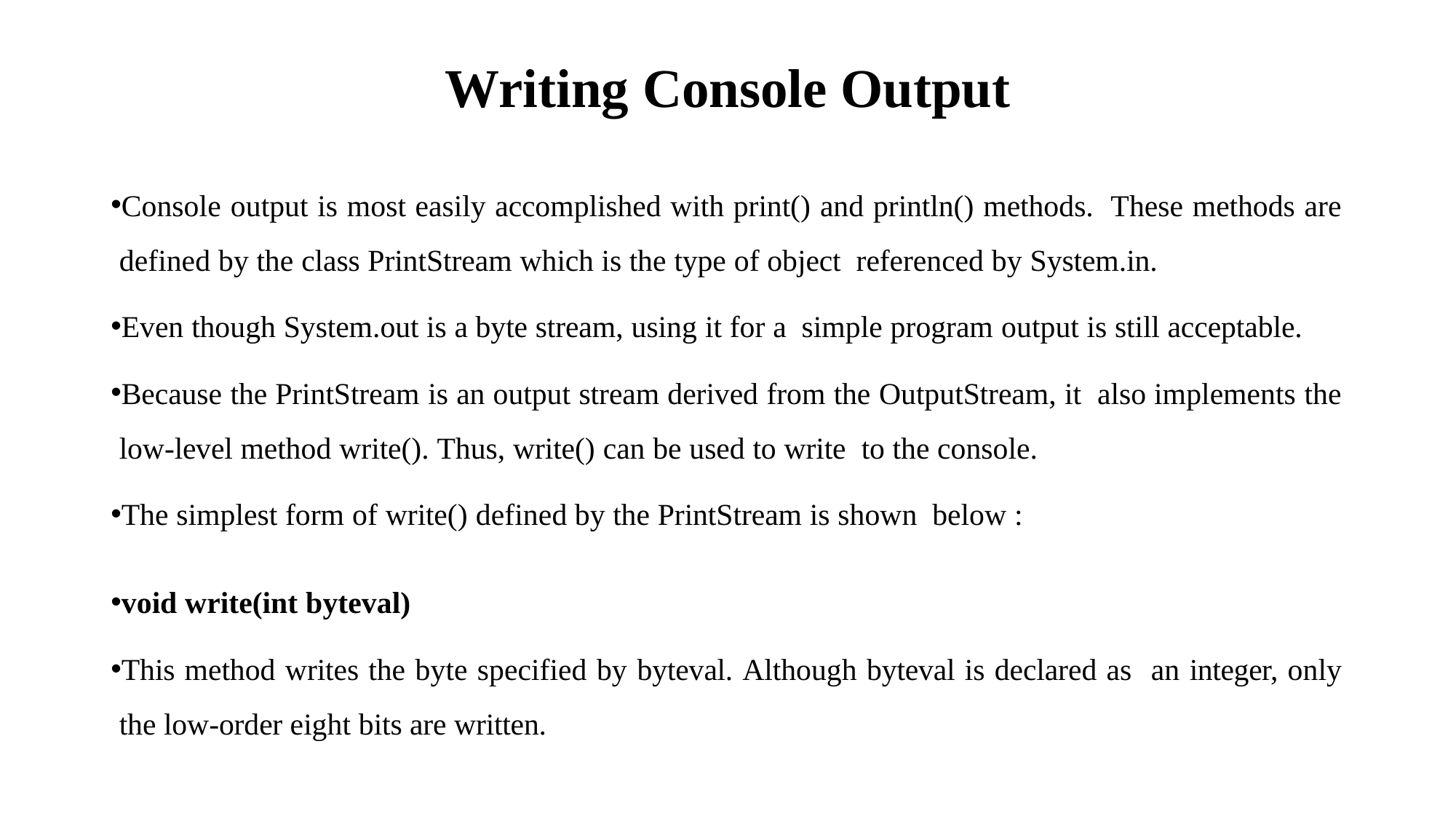

# Writing Console Output
Console output is most easily accomplished with print() and println() methods.  These methods are defined by the class PrintStream which is the type of object  referenced by System.in.
Even though System.out is a byte stream, using it for a  simple program output is still acceptable.
Because the PrintStream is an output stream derived from the OutputStream, it  also implements the low-level method write(). Thus, write() can be used to write  to the console.
The simplest form of write() defined by the PrintStream is shown  below :

void write(int byteval)
This method writes the byte specified by byteval. Although byteval is declared as  an integer, only the low-order eight bits are written.